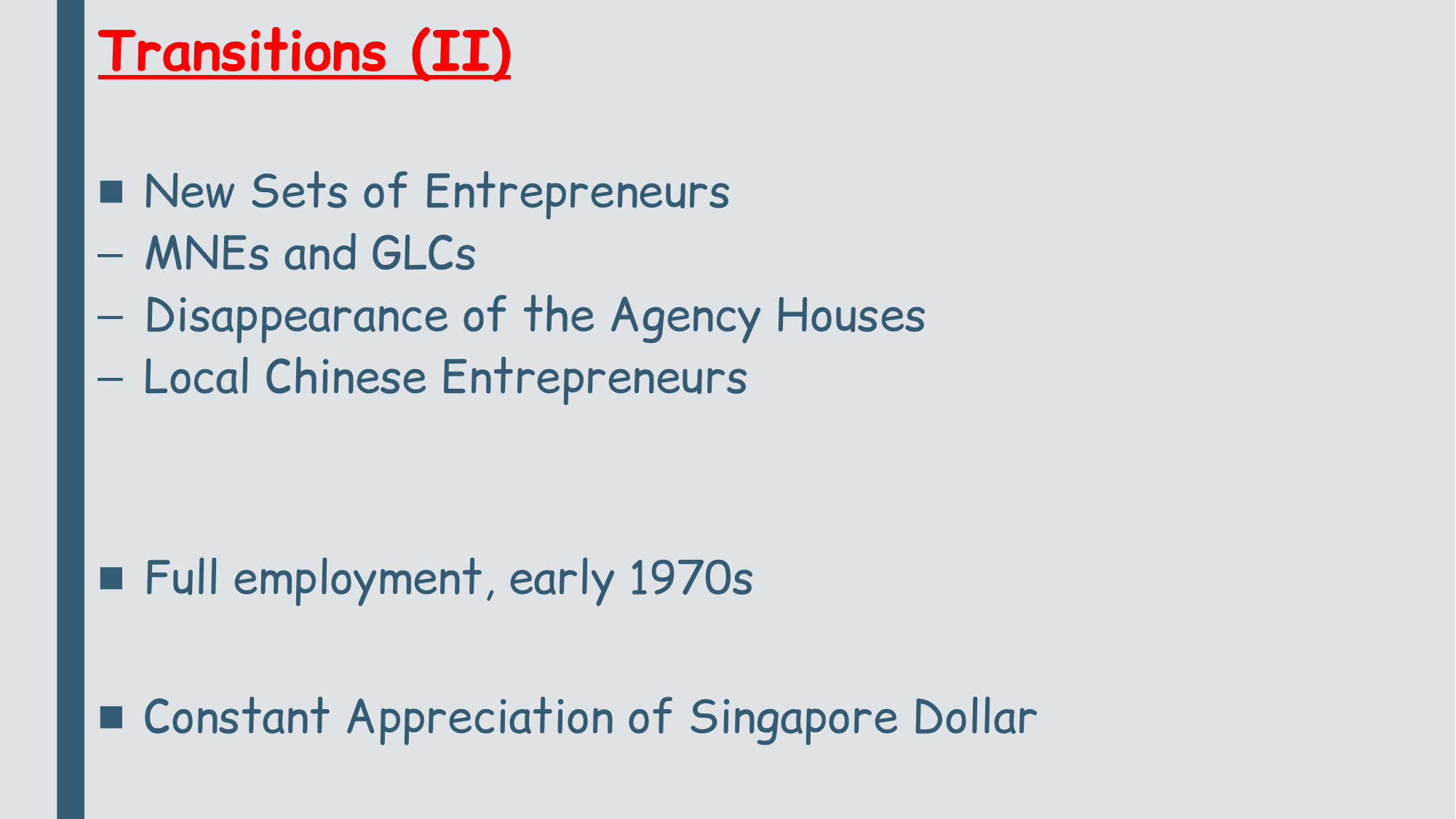

# Transitions (II)
New Sets of Entrepreneurs
MNEs and GLCs
Disappearance of the Agency Houses
Local Chinese Entrepreneurs

Full employment, early 1970s

Constant Appreciation of Singapore Dollar